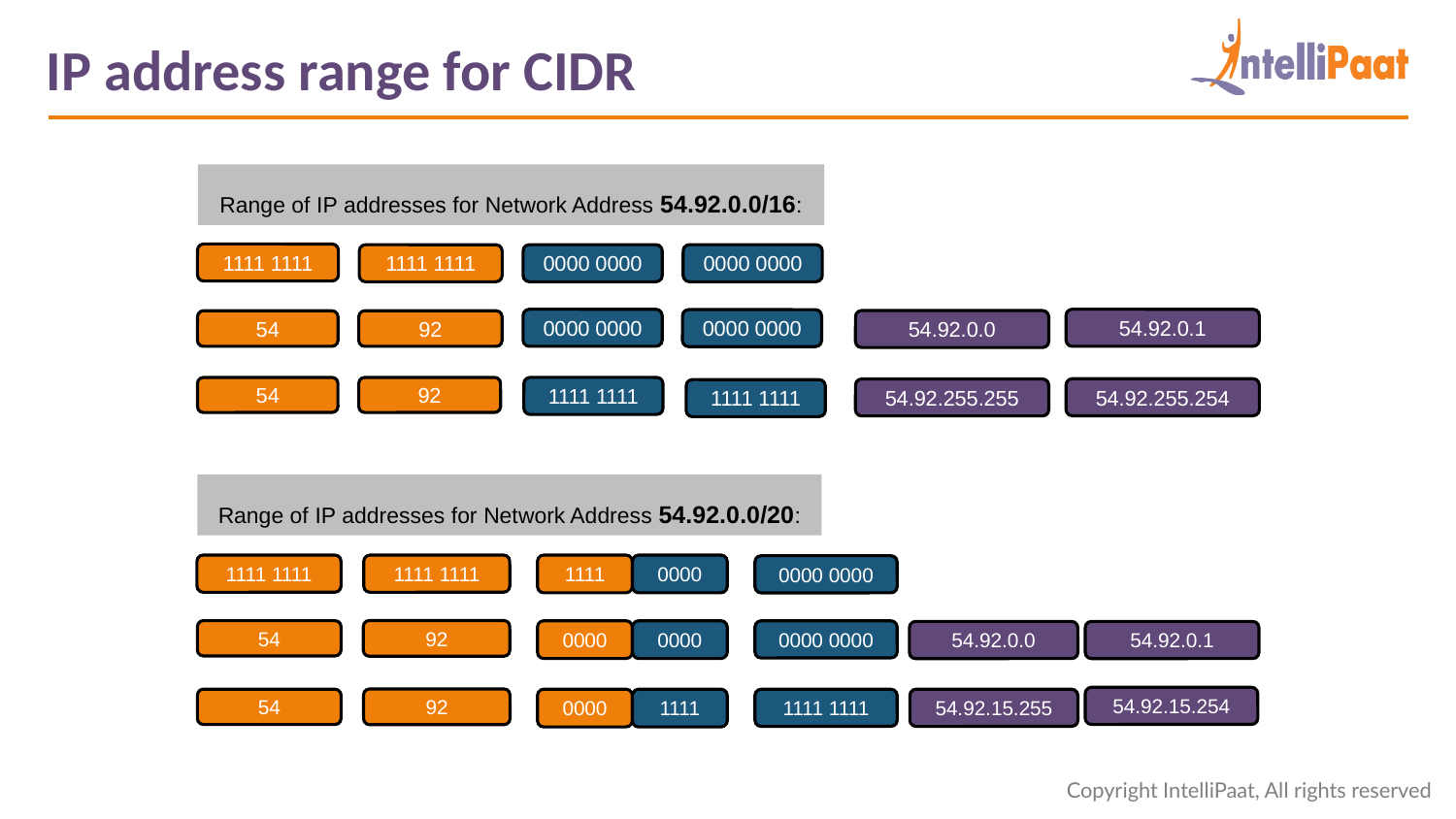

IP address range for CIDR
Range of IP addresses for Network Address 54.92.0.0/16:
1111 1111
0000 0000
0000 0000
1111 1111
0000 0000
54.92.0.1
0000 0000
54.92.0.0
54
92
54
92
1111 1111
54.92.255.254
54.92.255.255
1111 1111
Range of IP addresses for Network Address 54.92.0.0/20:
1111 1111
1111 1111
1111
0000
0000 0000
92
54
0000
0000
0000 0000
54.92.0.0
54.92.0.1
54.92.15.254
92
54
54.92.15.255
0000
1111
1111 1111